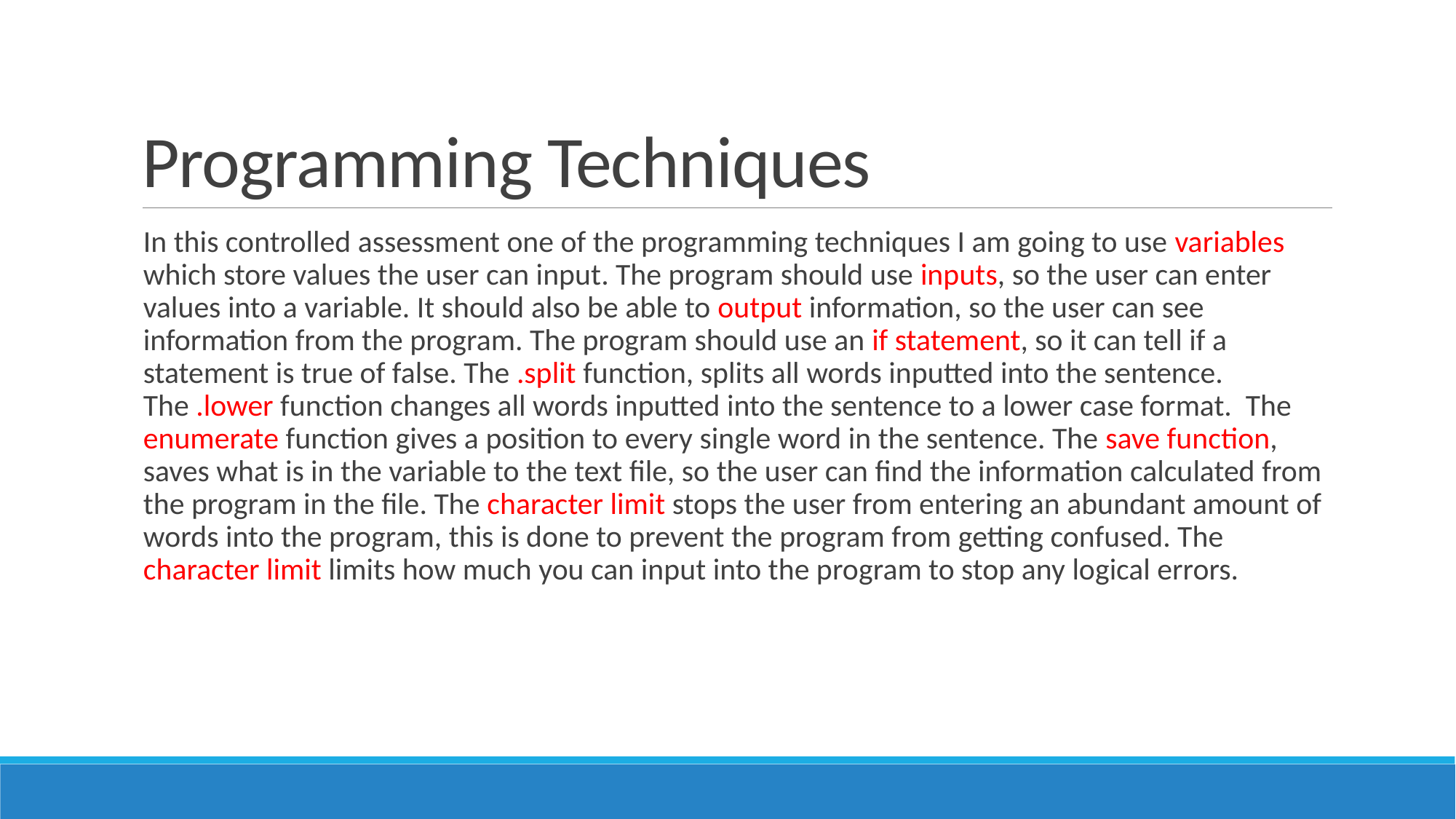

# Programming Techniques
In this controlled assessment one of the programming techniques I am going to use variables which store values the user can input. The program should use inputs, so the user can enter values into a variable. It should also be able to output information, so the user can see information from the program. The program should use an if statement, so it can tell if a statement is true of false. The .split function, splits all words inputted into the sentence. The .lower function changes all words inputted into the sentence to a lower case format.  The enumerate function gives a position to every single word in the sentence. The save function, saves what is in the variable to the text file, so the user can find the information calculated from the program in the file. The character limit stops the user from entering an abundant amount of words into the program, this is done to prevent the program from getting confused. The character limit limits how much you can input into the program to stop any logical errors.